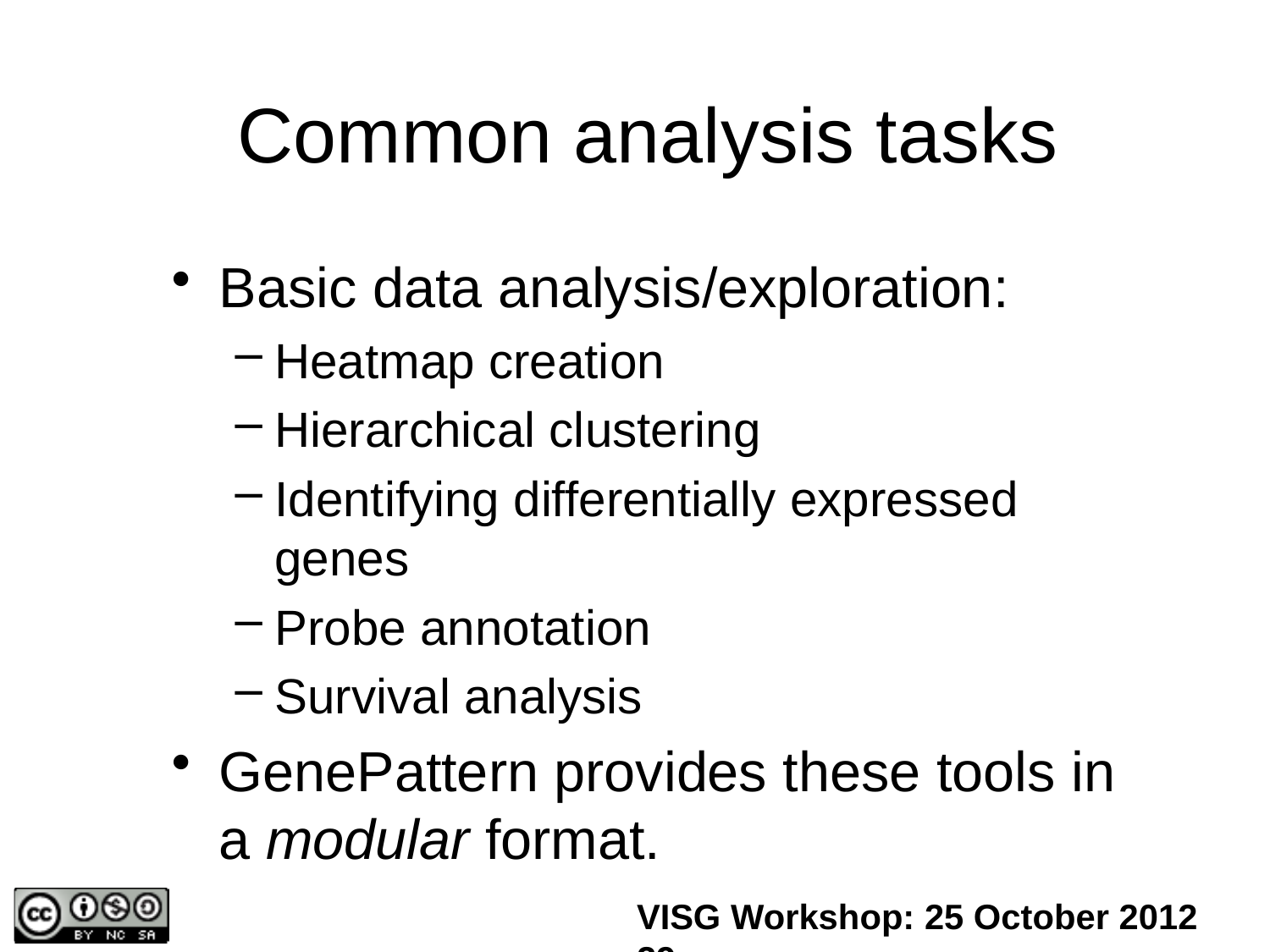

# Common analysis tasks
Basic data analysis/exploration:
Heatmap creation
Hierarchical clustering
Identifying differentially expressed genes
Probe annotation
Survival analysis
GenePattern provides these tools in a modular format.